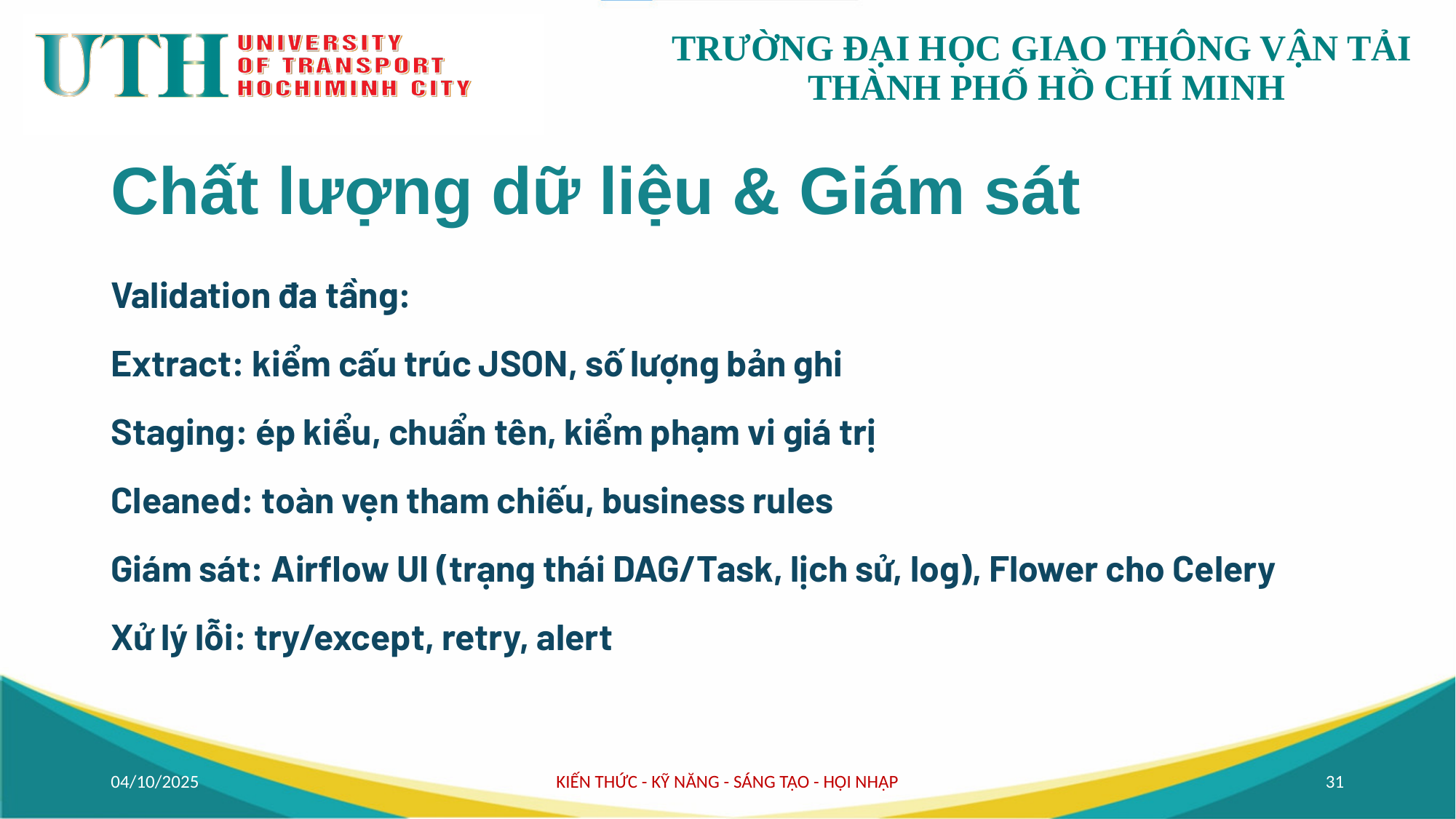

# Chất lượng dữ liệu & Giám sát
Validation đa tầng:
Extract: kiểm cấu trúc JSON, số lượng bản ghi
Staging: ép kiểu, chuẩn tên, kiểm phạm vi giá trị
Cleaned: toàn vẹn tham chiếu, business rules
Giám sát: Airflow UI (trạng thái DAG/Task, lịch sử, log), Flower cho Celery
Xử lý lỗi: try/except, retry, alert
04/10/2025
KIẾN THỨC - KỸ NĂNG - SÁNG TẠO - HỘI NHẬP
31